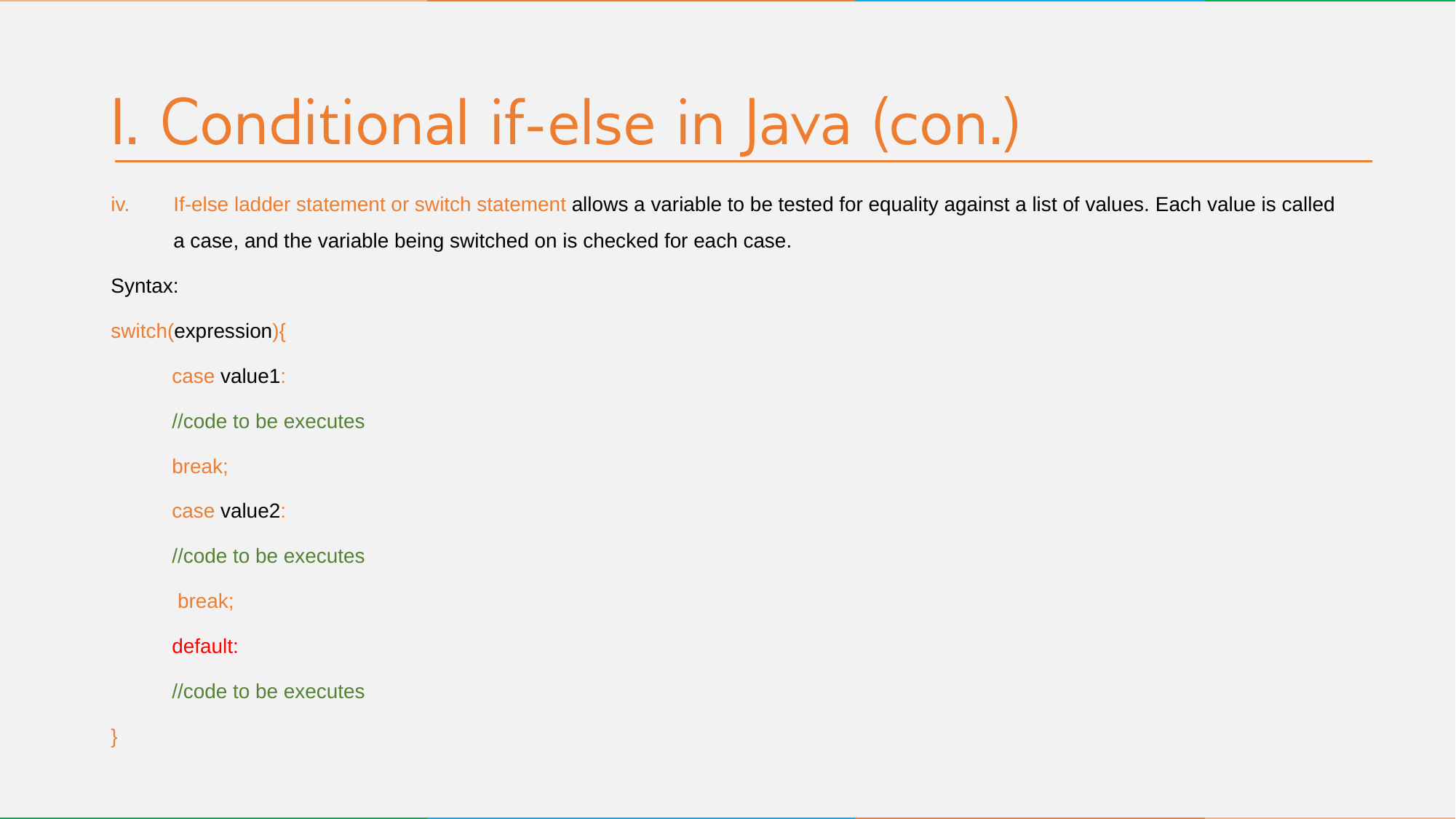

# I. Conditional if-else in Java (con.)
If-else ladder statement or switch statement allows a variable to be tested for equality against a list of values. Each value is called a case, and the variable being switched on is checked for each case.
Syntax:
switch(expression){
	case value1:
		//code to be executes
		break;
	case value2:
		//code to be executes
		 break;
	default:
	//code to be executes
}